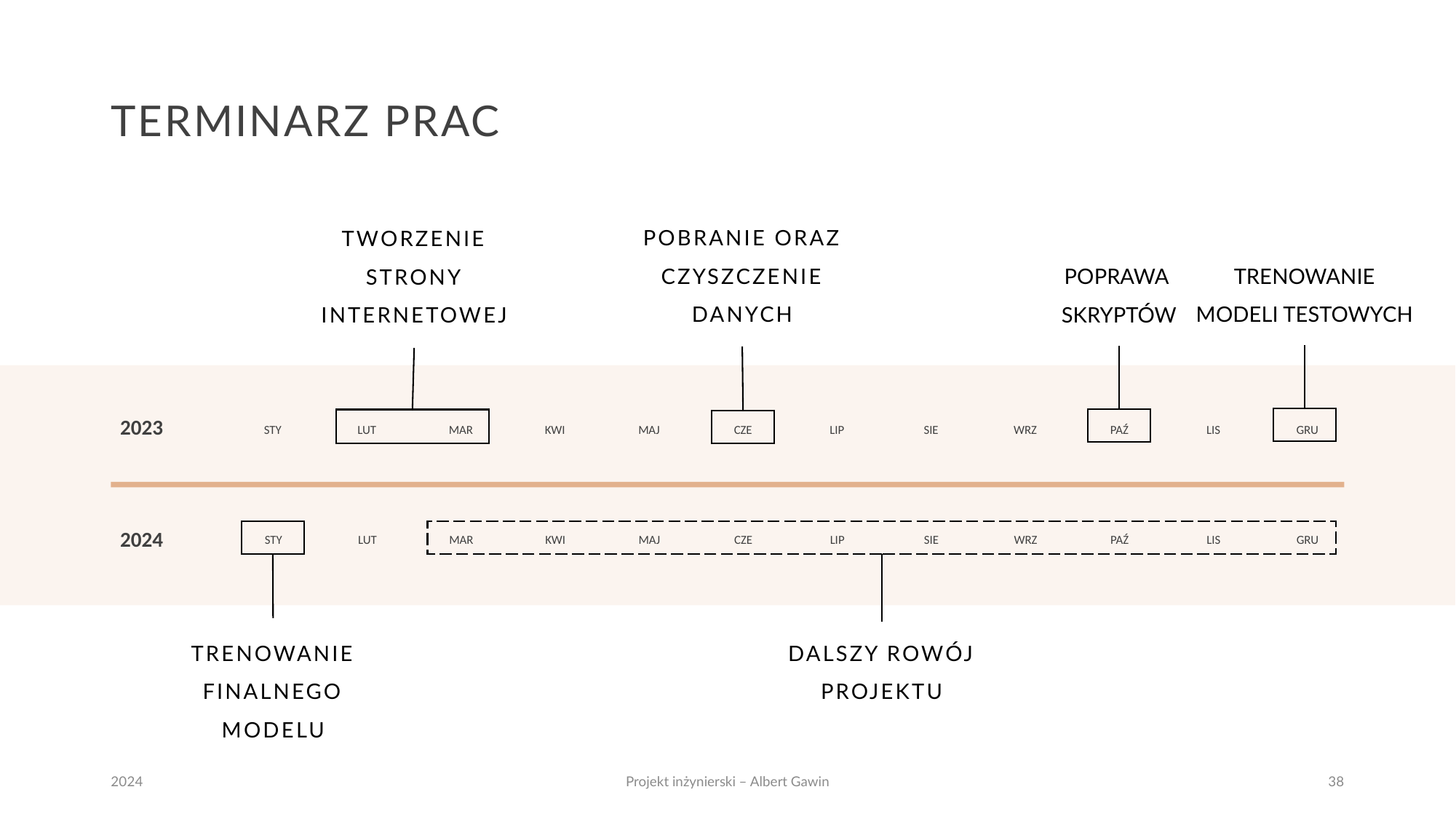

# Terminarz prac
POBRANIE ORAZ CZYSZCZENIE DANYCH
TRENOWANIE MODELI TESTOWYCH
POPRAWA
SKRYPTÓW
TWORZENIE STRONY INTERNETOWEJ
2023

STY
LUT
MAR
KWI
MAJ
CZE
LIP
SIE
WRZ
PAŹ
LIS
GRU
2024

STY
LUT
MAR
KWI
MAJ
CZE
LIP
SIE
WRZ
PAŹ
LIS
GRU
TRENOWANIE FINALNEGO MODELU
DALSZY ROWÓJ PROJEKTU
2024
Projekt inżynierski – Albert Gawin
38